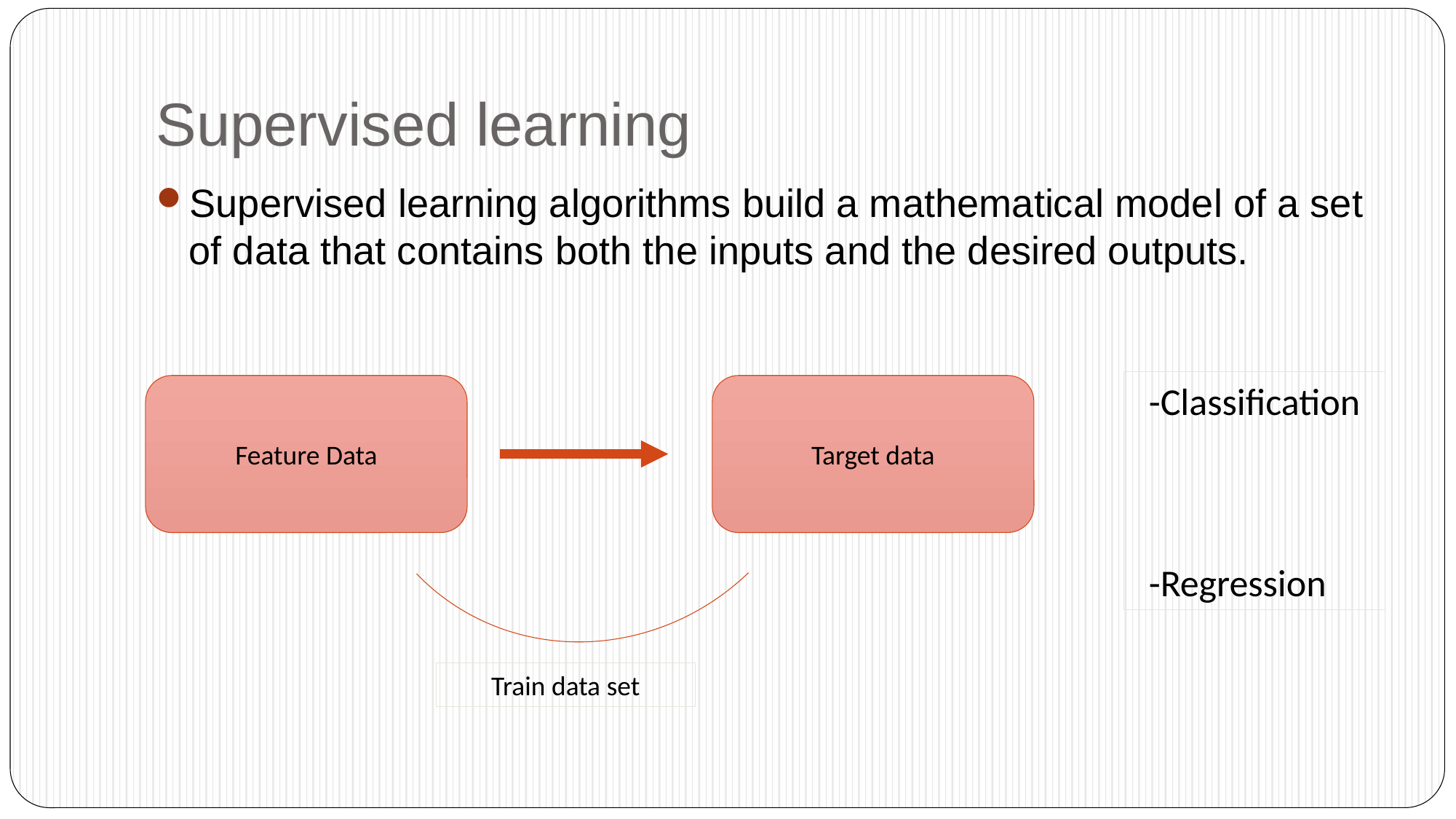

# Supervised learning
Supervised learning algorithms build a mathematical model of a set of data that contains both the inputs and the desired outputs.

-Classification

-Regression
Feature Data
Target data
Train data set